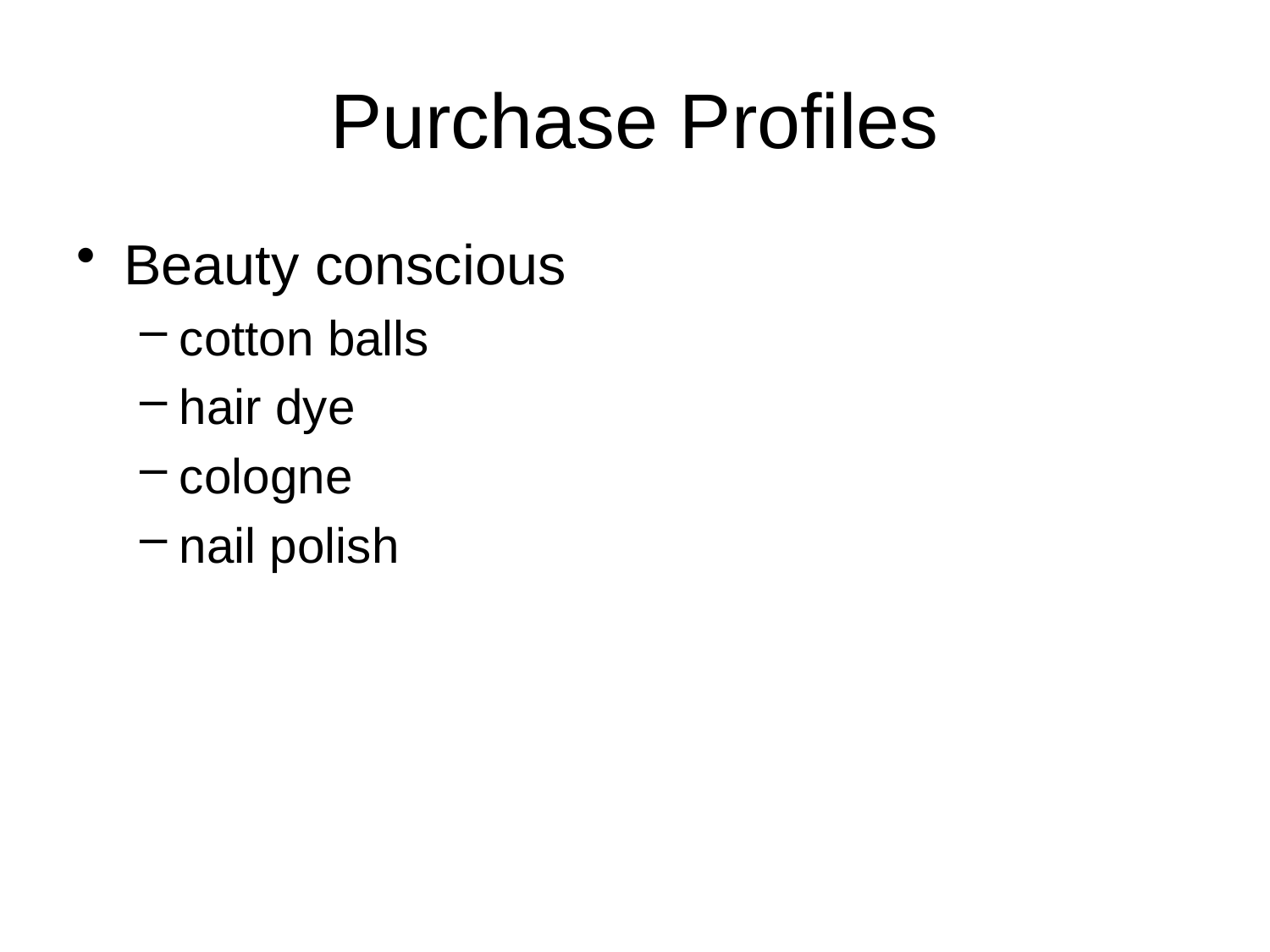

# Purchase Profiles
Beauty conscious
cotton balls
hair dye
cologne
nail polish